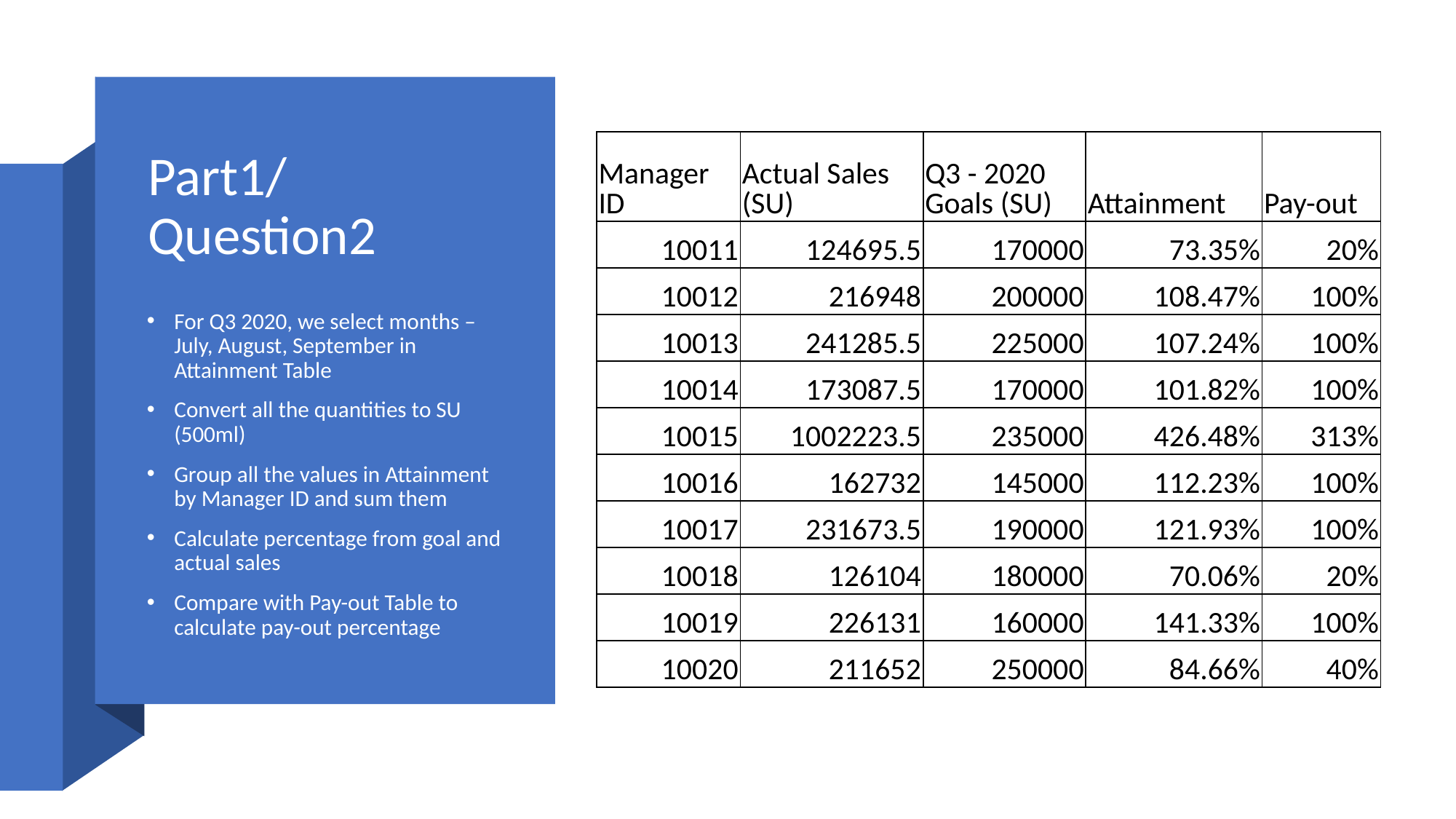

# Part1/ Question2
| Manager ID | Actual Sales (SU) | Q3 - 2020 Goals (SU) | Attainment | Pay-out |
| --- | --- | --- | --- | --- |
| 10011 | 124695.5 | 170000 | 73.35% | 20% |
| 10012 | 216948 | 200000 | 108.47% | 100% |
| 10013 | 241285.5 | 225000 | 107.24% | 100% |
| 10014 | 173087.5 | 170000 | 101.82% | 100% |
| 10015 | 1002223.5 | 235000 | 426.48% | 313% |
| 10016 | 162732 | 145000 | 112.23% | 100% |
| 10017 | 231673.5 | 190000 | 121.93% | 100% |
| 10018 | 126104 | 180000 | 70.06% | 20% |
| 10019 | 226131 | 160000 | 141.33% | 100% |
| 10020 | 211652 | 250000 | 84.66% | 40% |

For Q3 2020, we select months – July, August, September in Attainment Table
Convert all the quantities to SU (500ml)
Group all the values in Attainment by Manager ID and sum them
Calculate percentage from goal and actual sales
Compare with Pay-out Table to calculate pay-out percentage